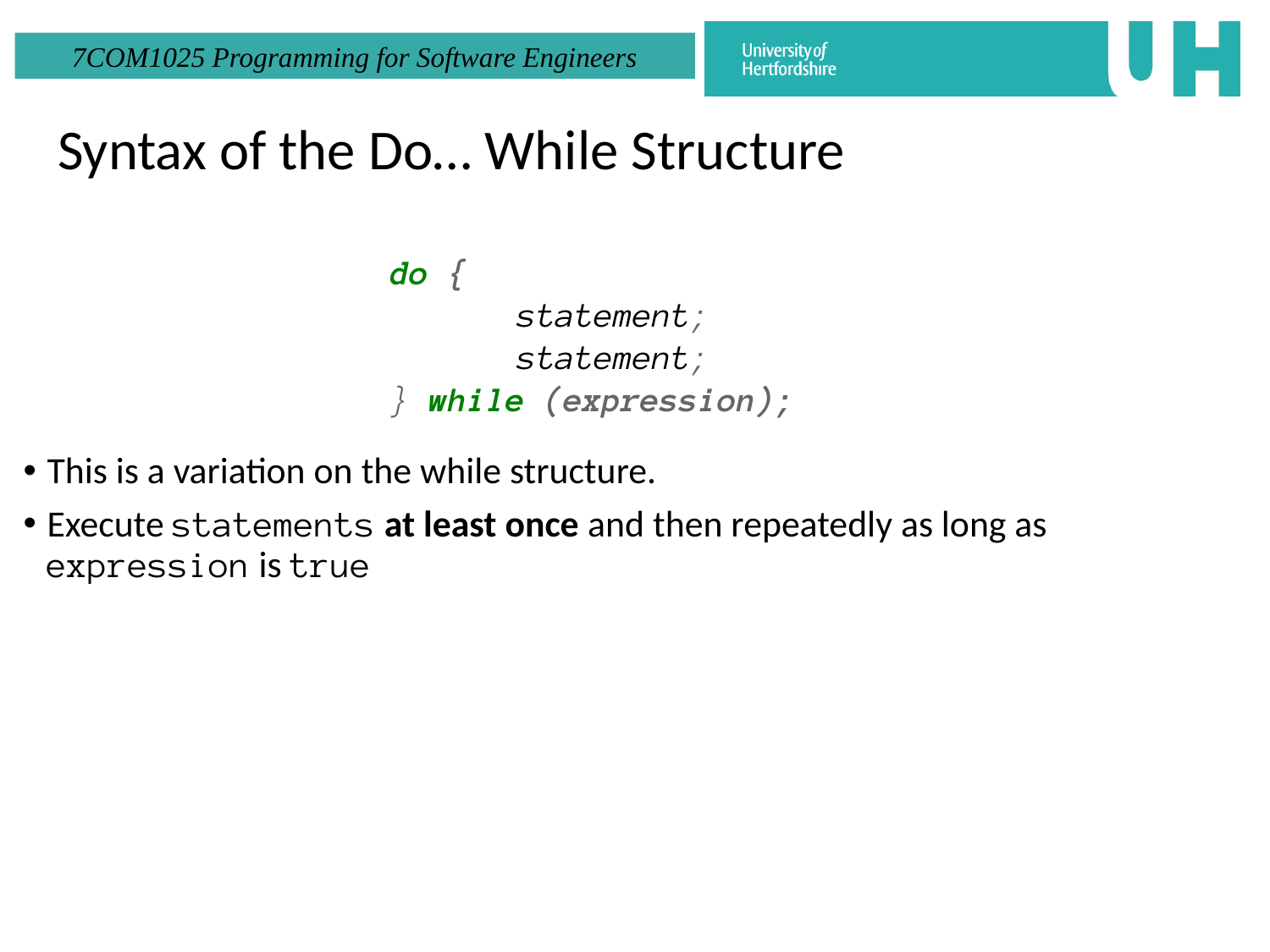

# Syntax of the Do… While Structure
do {
	statement;
	statement;
} while (expression);
This is a variation on the while structure.
Execute statements at least once and then repeatedly as long as expression is true